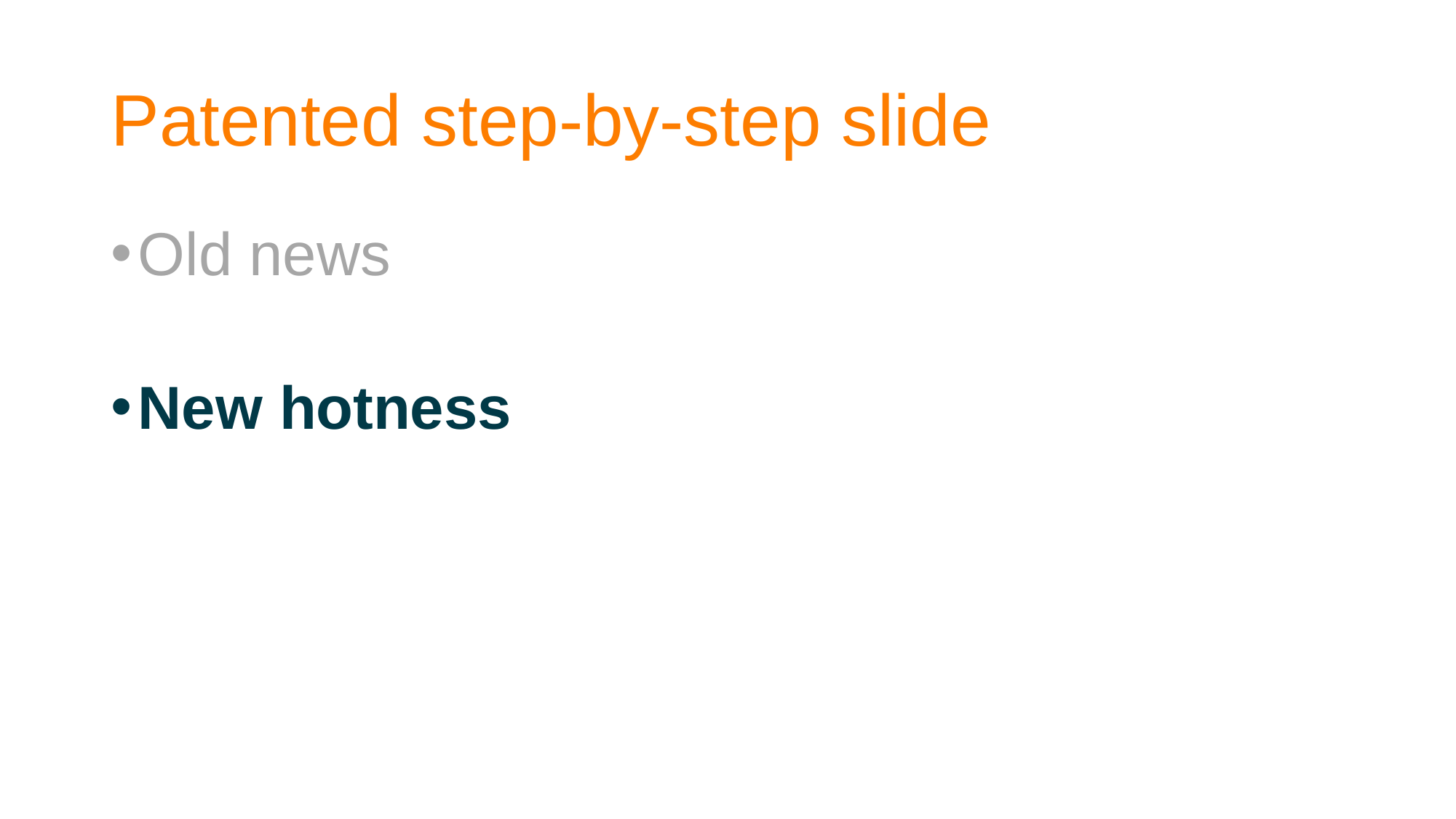

# Patented step-by-step slide
Old news
New hotness